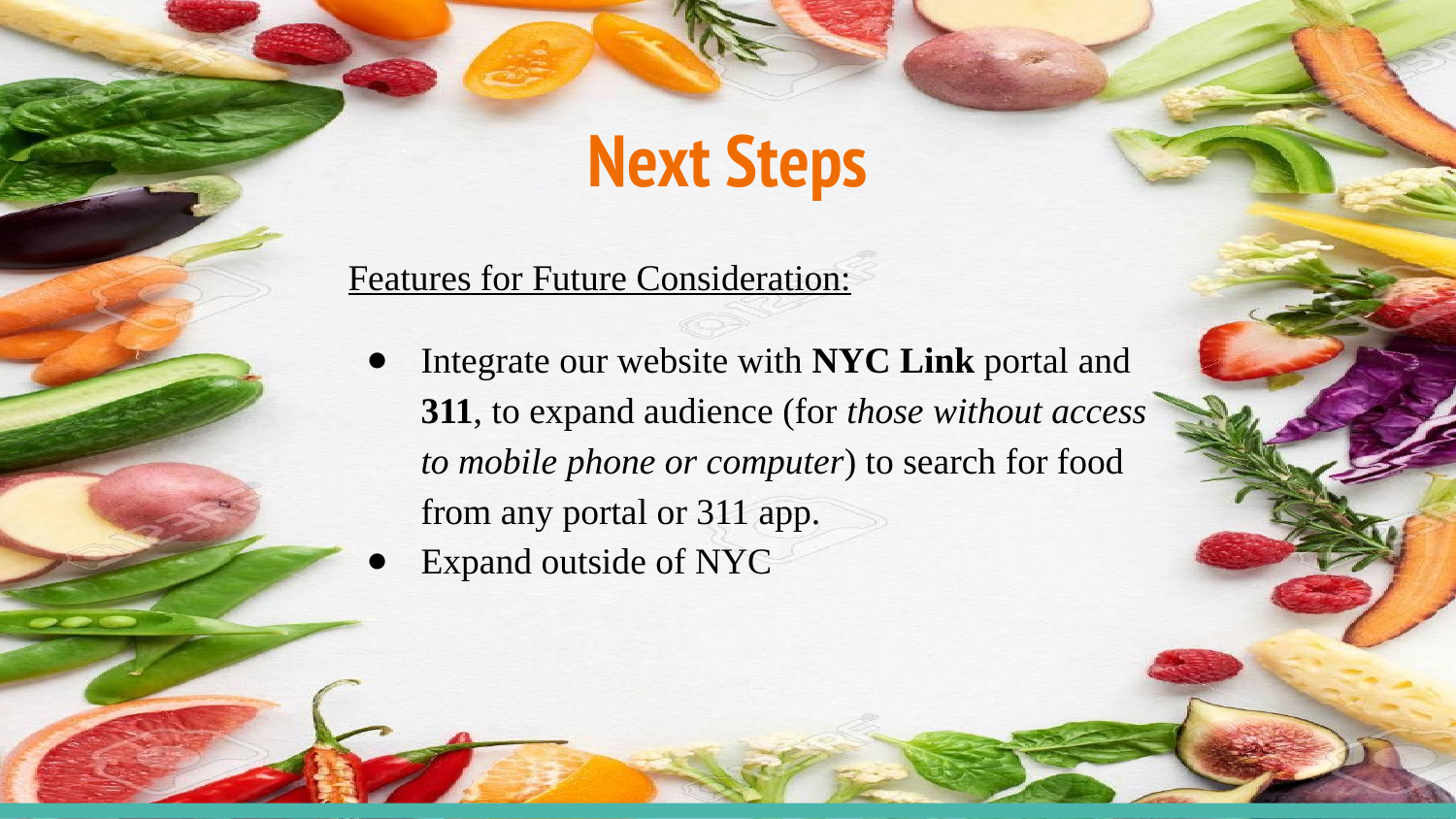

# Next Steps
Features for Future Consideration:
Integrate our website with NYC Link portal and 311, to expand audience (for those without access to mobile phone or computer) to search for food from any portal or 311 app.
Expand outside of NYC